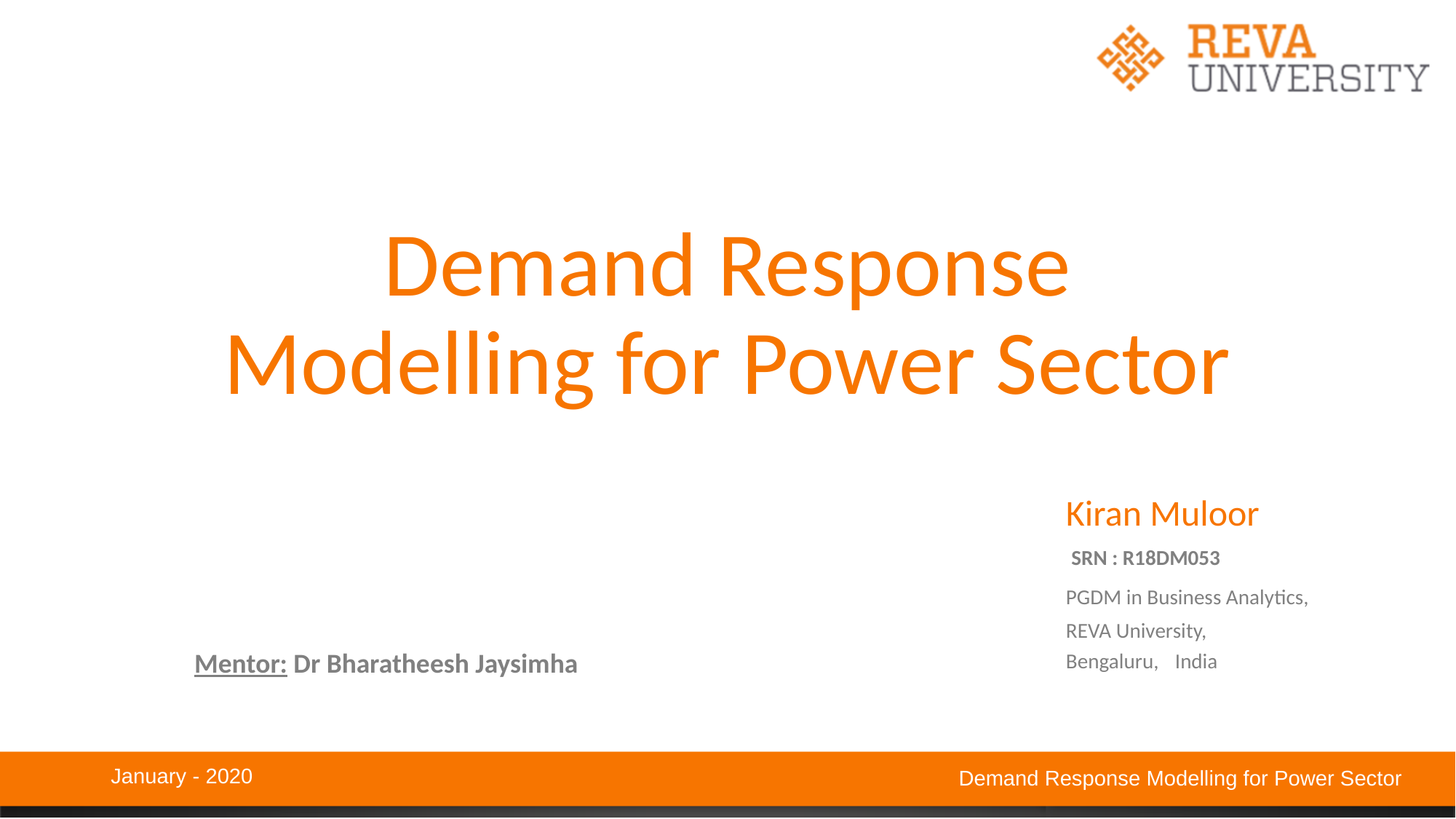

# Demand Response Modelling for Power Sector

				Kiran Muloor
				 SRN : R18DM053
				PGDM in Business Analytics,
				REVA University,
				Bengaluru, 	India
Mentor: Dr Bharatheesh Jaysimha
January - 2020
Demand Response Modelling for Power Sector